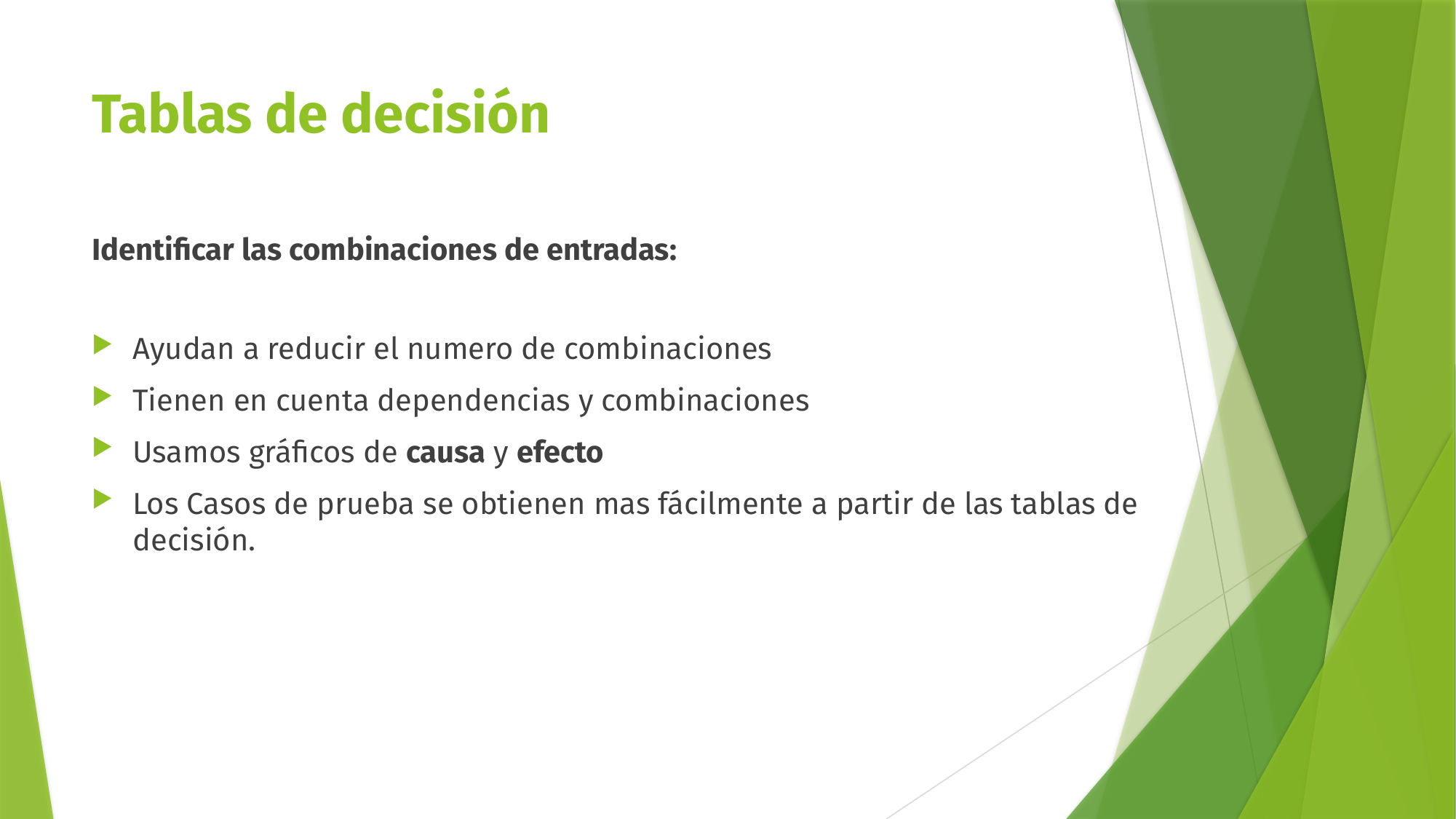

# Tablas de decisión
Identificar las combinaciones de entradas:

Ayudan a reducir el numero de combinaciones
Tienen en cuenta dependencias y combinaciones
Usamos gráficos de causa y efecto
Los Casos de prueba se obtienen mas fácilmente a partir de las tablas de decisión.